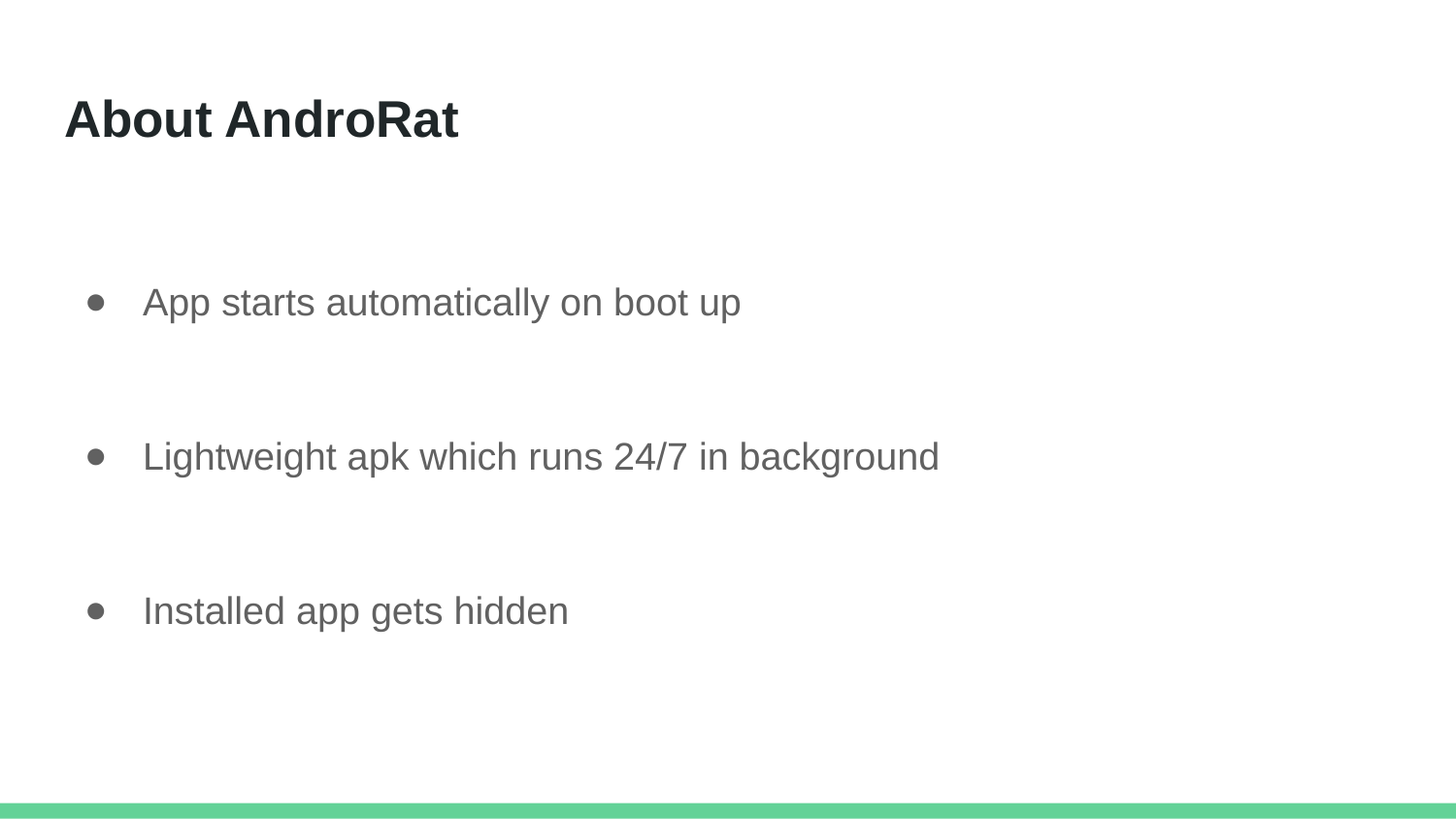

# About AndroRat
App starts automatically on boot up

Lightweight apk which runs 24/7 in background

Installed app gets hidden